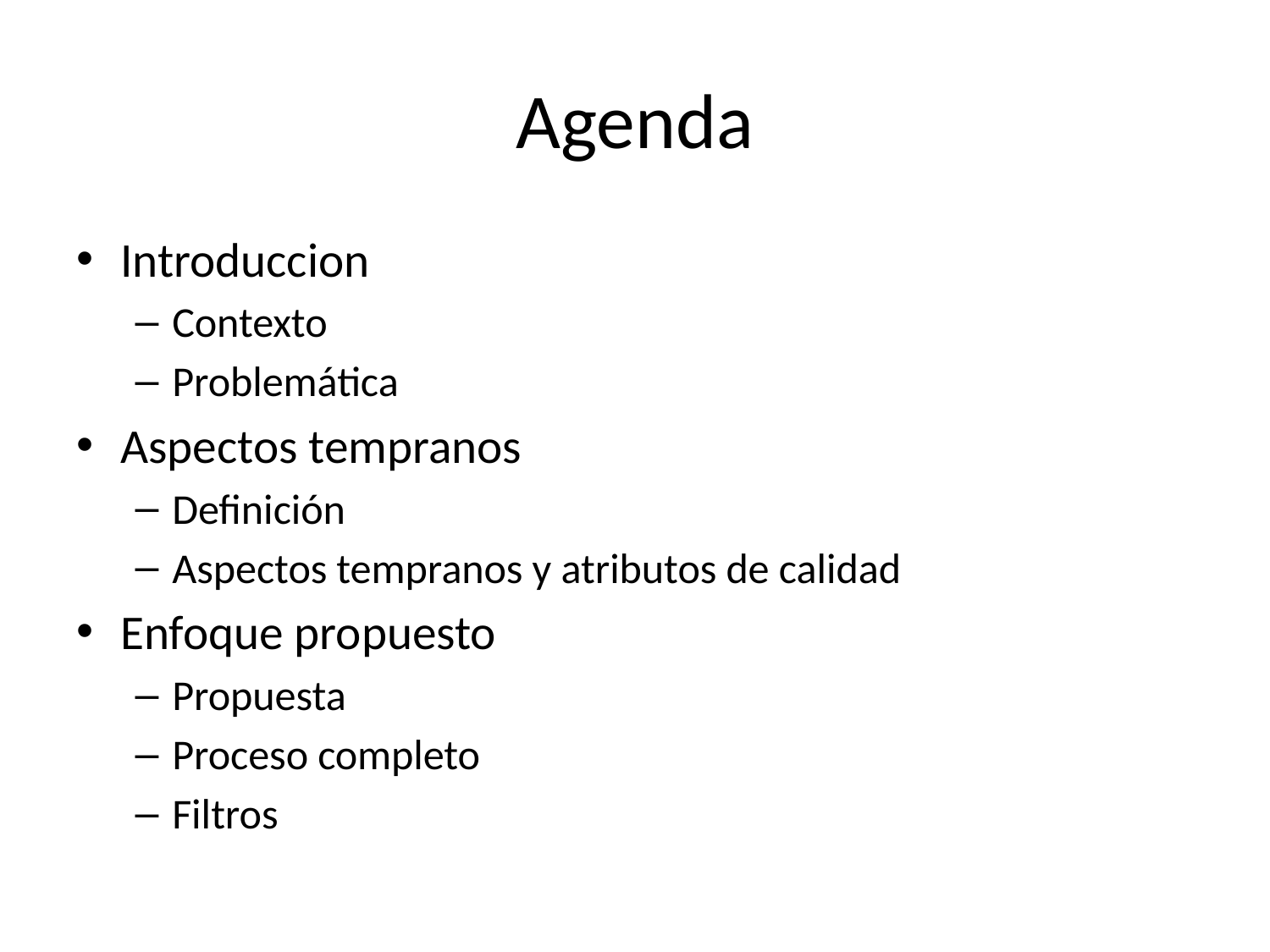

# Agenda
Introduccion
Contexto
Problemática
Aspectos tempranos
Definición
Aspectos tempranos y atributos de calidad
Enfoque propuesto
Propuesta
Proceso completo
Filtros